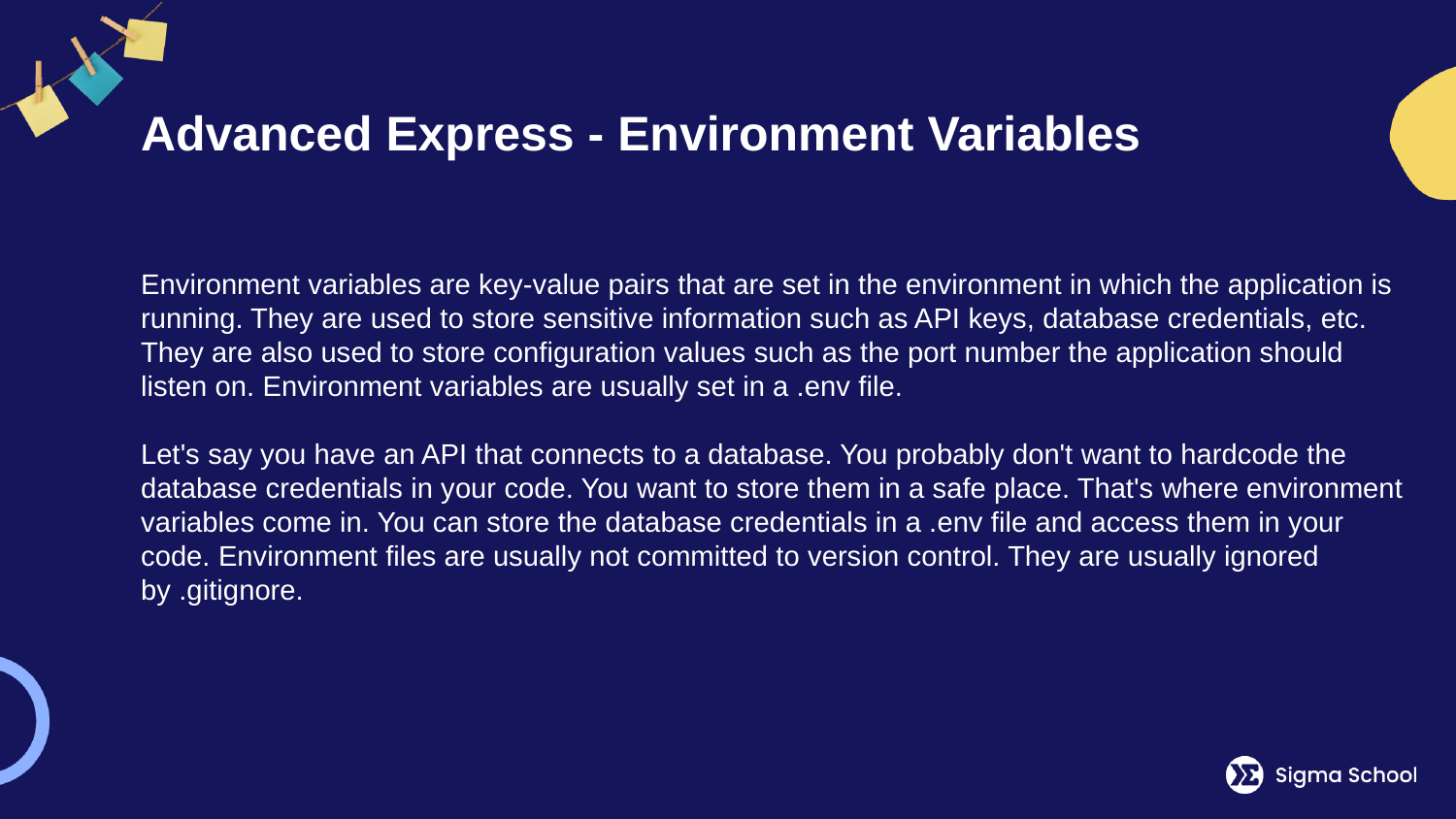

# Advanced Express - Environment Variables
Environment variables are key-value pairs that are set in the environment in which the application is running. They are used to store sensitive information such as API keys, database credentials, etc. They are also used to store configuration values such as the port number the application should listen on. Environment variables are usually set in a .env file.

Let's say you have an API that connects to a database. You probably don't want to hardcode the database credentials in your code. You want to store them in a safe place. That's where environment variables come in. You can store the database credentials in a .env file and access them in your code. Environment files are usually not committed to version control. They are usually ignored by .gitignore.